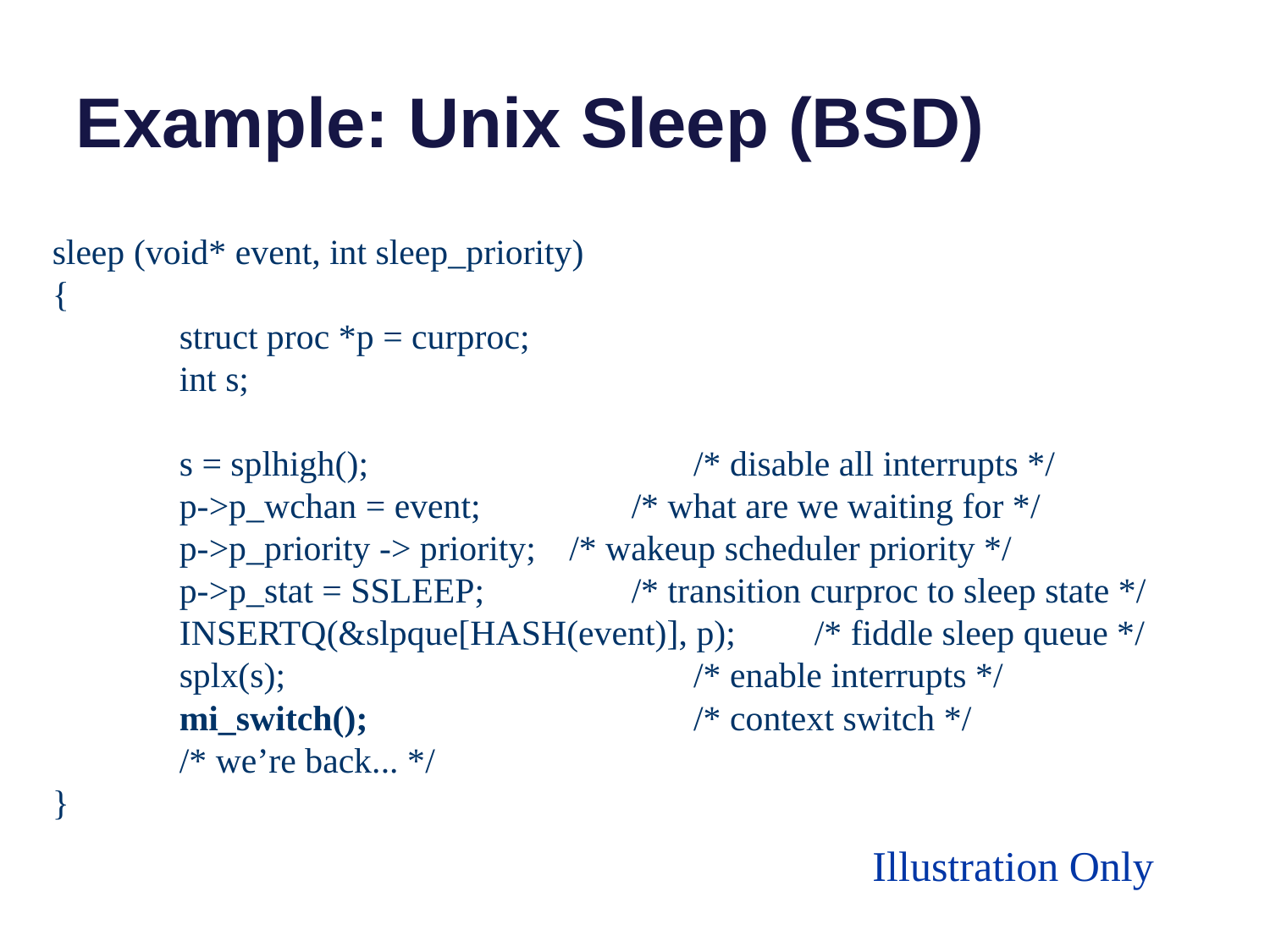

# Example: Unix Sleep (BSD)
sleep (void* event, int sleep_priority)
{
	struct proc *p = curproc;
	int s;

	s = splhigh();		               /* disable all interrupts */
	p->p_wchan = event;	        /* what are we waiting for */
	p->p_priority -> priority;	 /* wakeup scheduler priority */
	p->p_stat = SSLEEP;	        /* transition curproc to sleep state */
	INSERTQ(&slpque[HASH(event)], p);	/* fiddle sleep queue */
	splx(s);			               /* enable interrupts */
	mi_switch();		               /* context switch */
	/* we’re back... */
}
Illustration Only